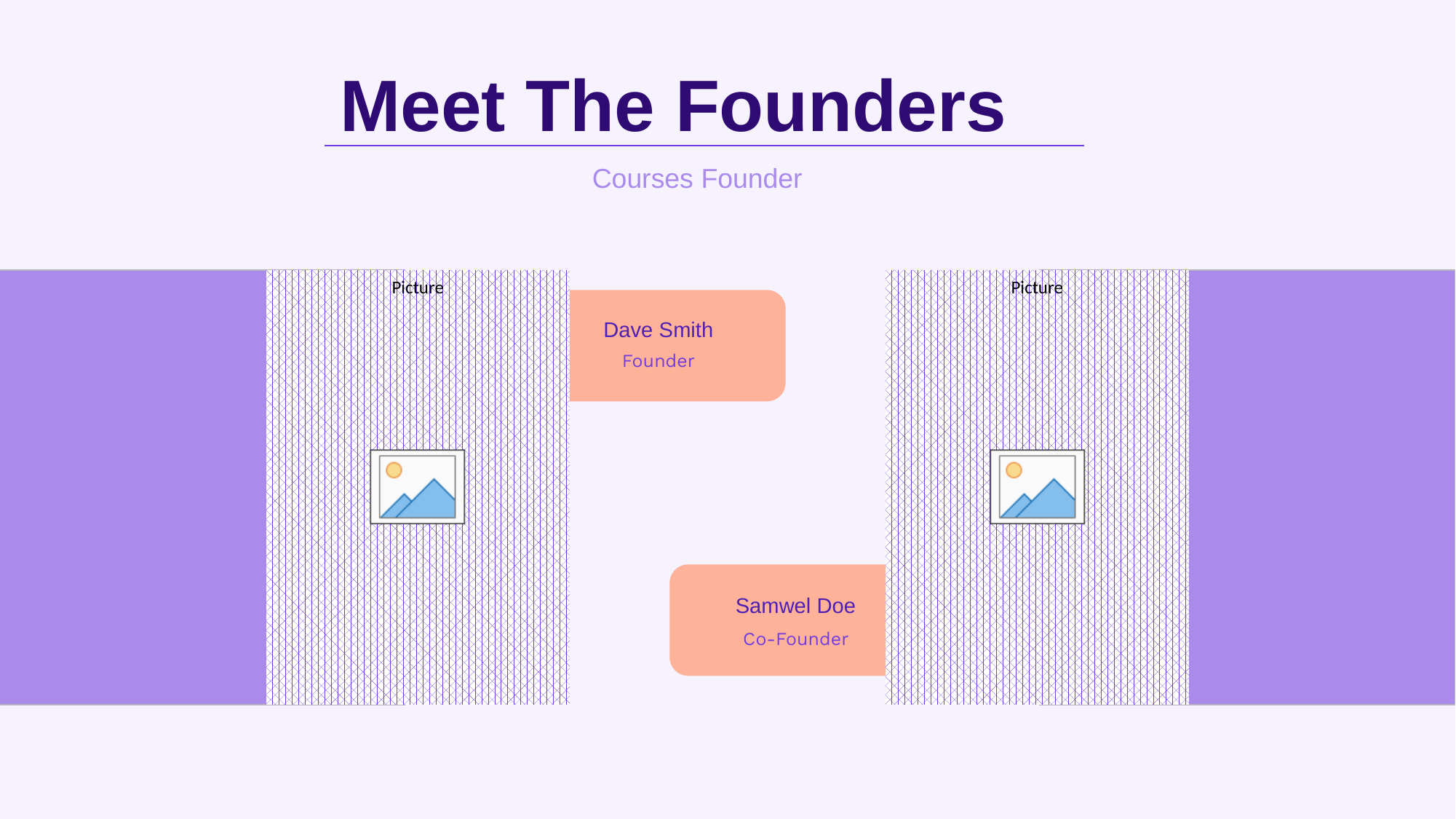

Meet The Founders
Courses Founder

Dave Smith
Founder

Samwel Doe
Co-Founder